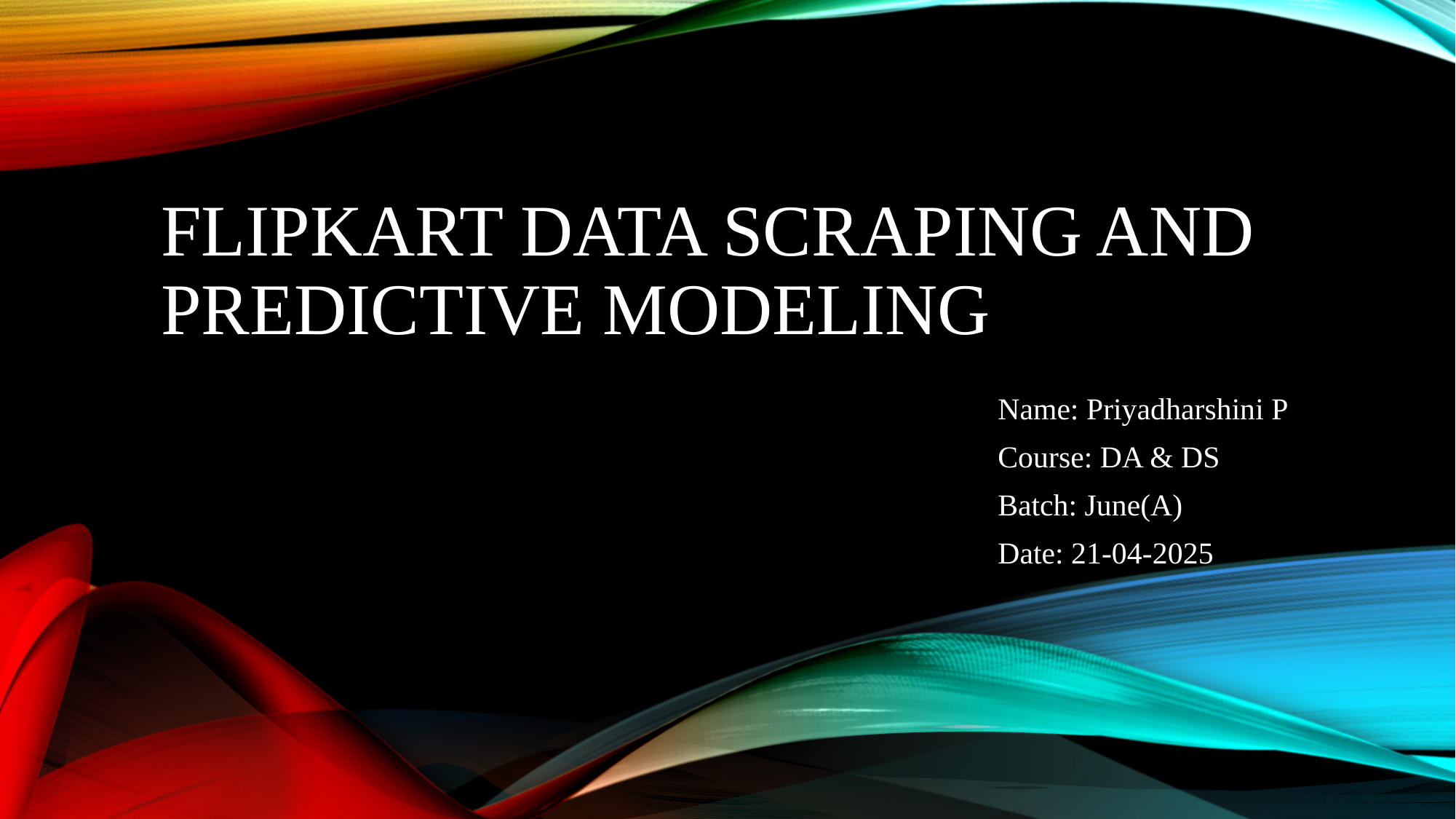

# Flipkart Data Scraping and Predictive Modeling
Name: Priyadharshini P
Course: DA & DS
Batch: June(A)
Date: 21-04-2025